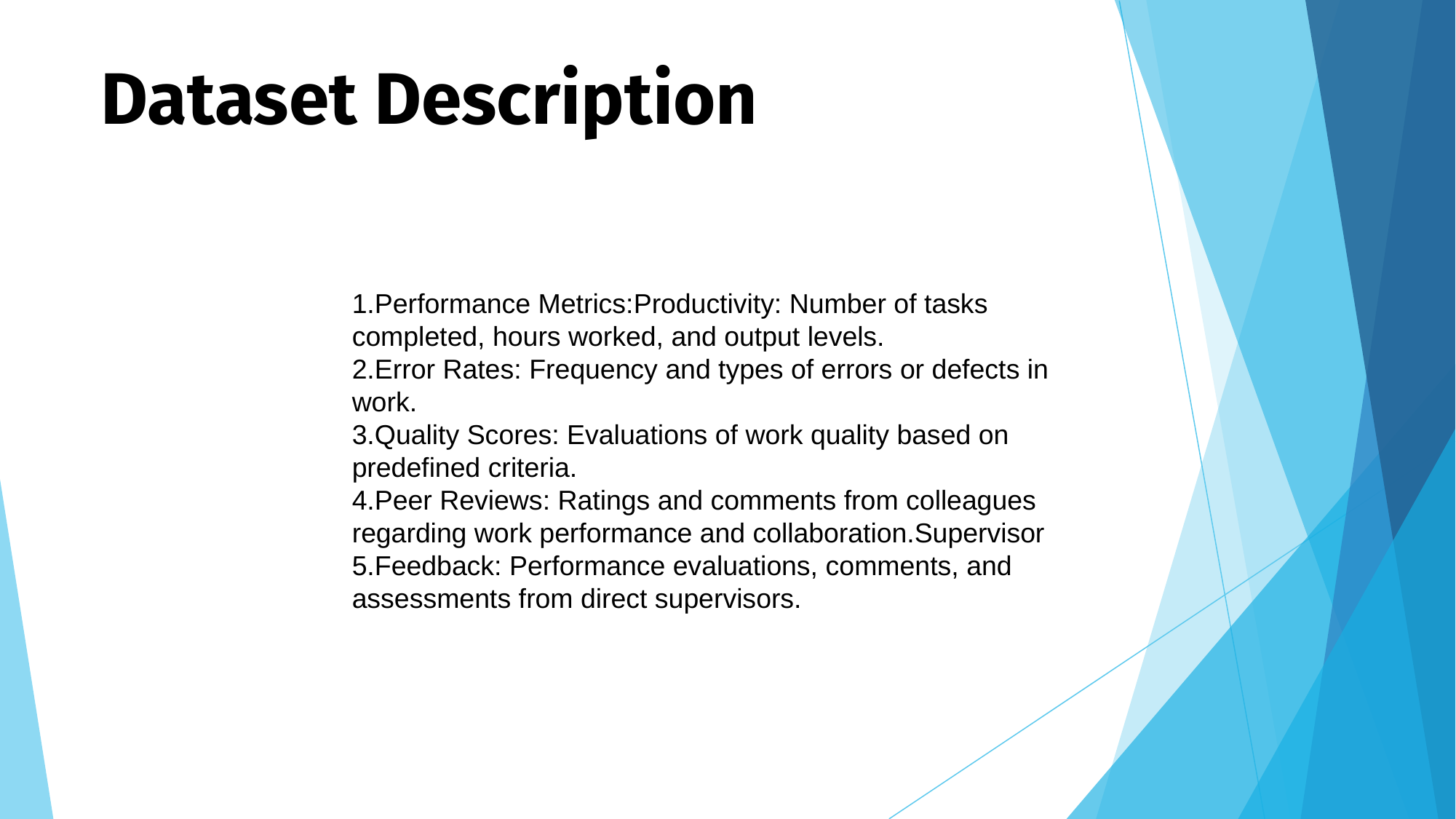

# Dataset Description
1.Performance Metrics:Productivity: Number of tasks completed, hours worked, and output levels.
2.Error Rates: Frequency and types of errors or defects in work.
3.Quality Scores: Evaluations of work quality based on predefined criteria.
4.Peer Reviews: Ratings and comments from colleagues regarding work performance and collaboration.Supervisor 5.Feedback: Performance evaluations, comments, and assessments from direct supervisors.